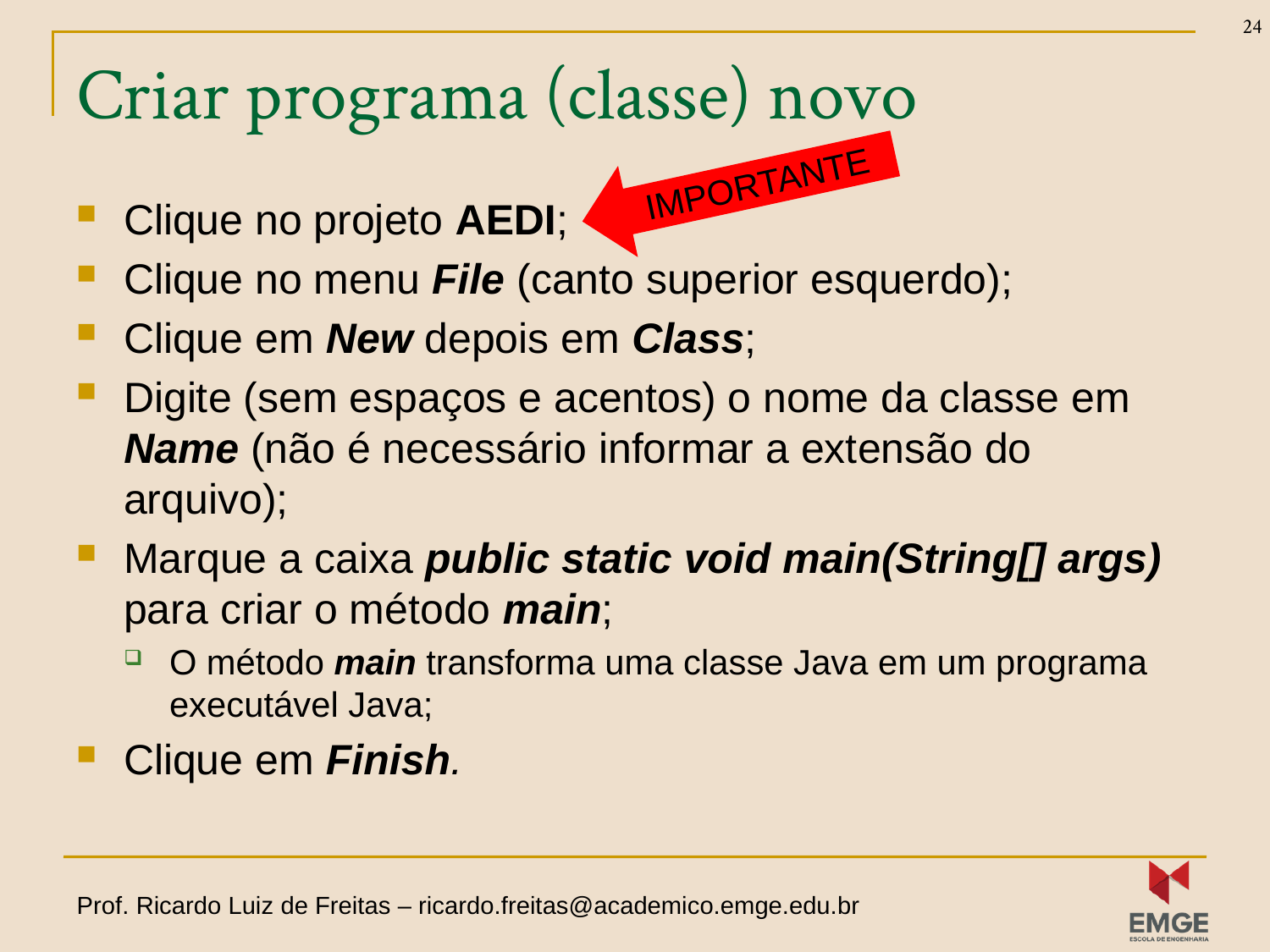

24
# Criar programa (classe) novo
   IMPORTANTE
Clique no projeto AEDI;
Clique no menu File (canto superior esquerdo);
Clique em New depois em Class;
Digite (sem espaços e acentos) o nome da classe em Name (não é necessário informar a extensão do arquivo);
Marque a caixa public static void main(String[] args) para criar o método main;
O método main transforma uma classe Java em um programa executável Java;
Clique em Finish.